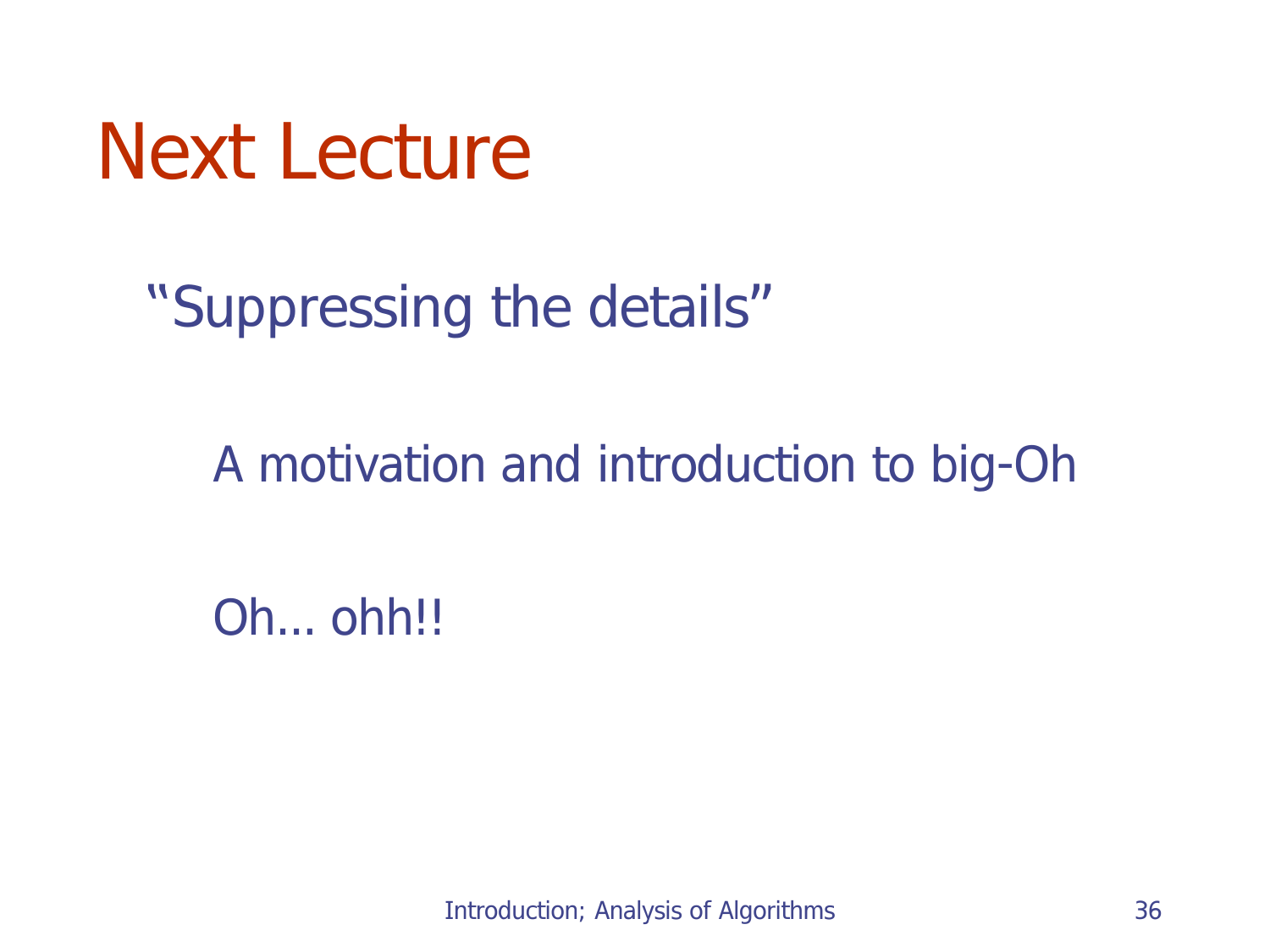

# Next Lecture
“Suppressing the details”

A motivation and introduction to big-Oh

Oh… ohh!!

Introduction; Analysis of Algorithms
36